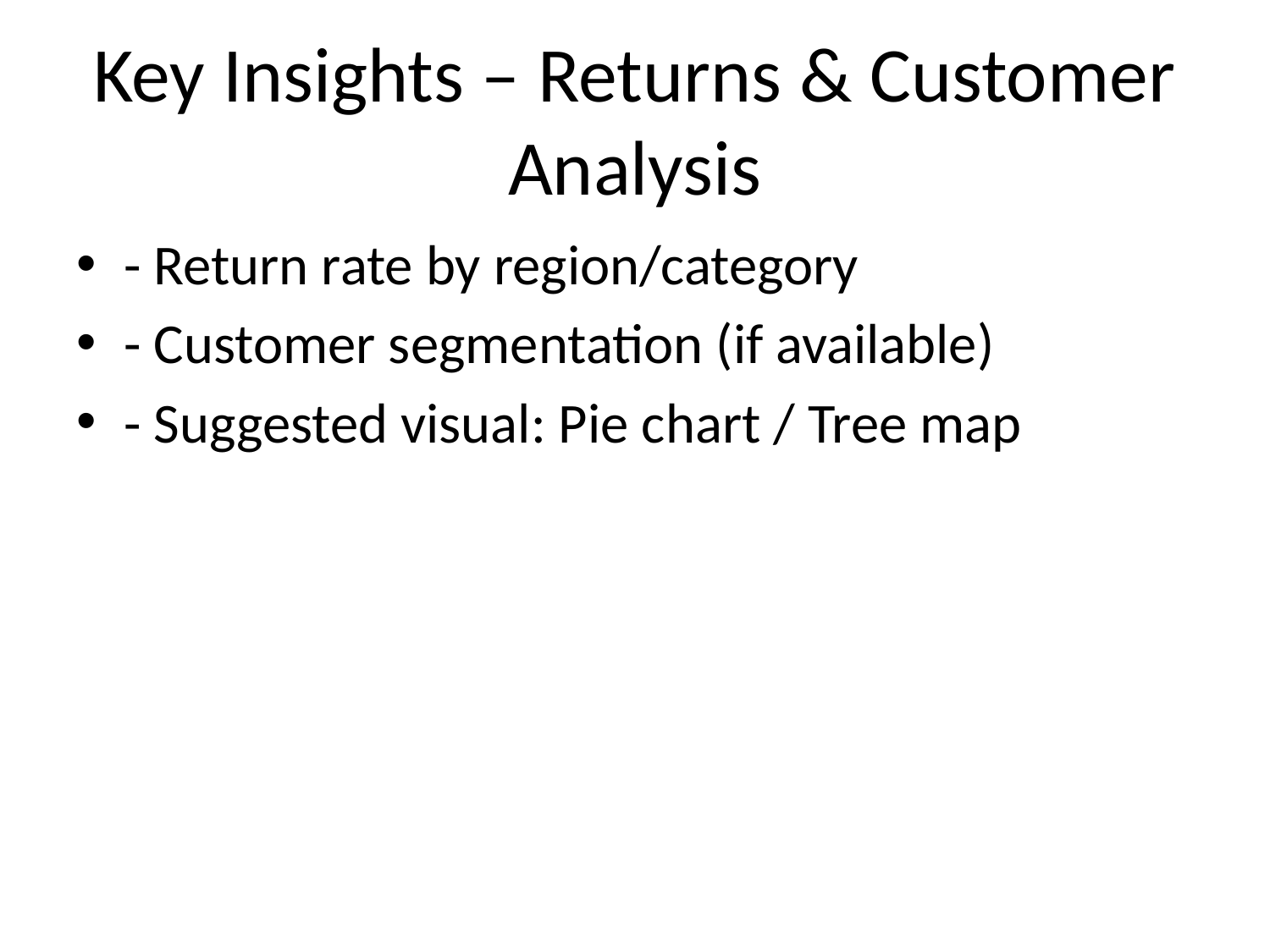

# Key Insights – Returns & Customer Analysis
- Return rate by region/category
- Customer segmentation (if available)
- Suggested visual: Pie chart / Tree map